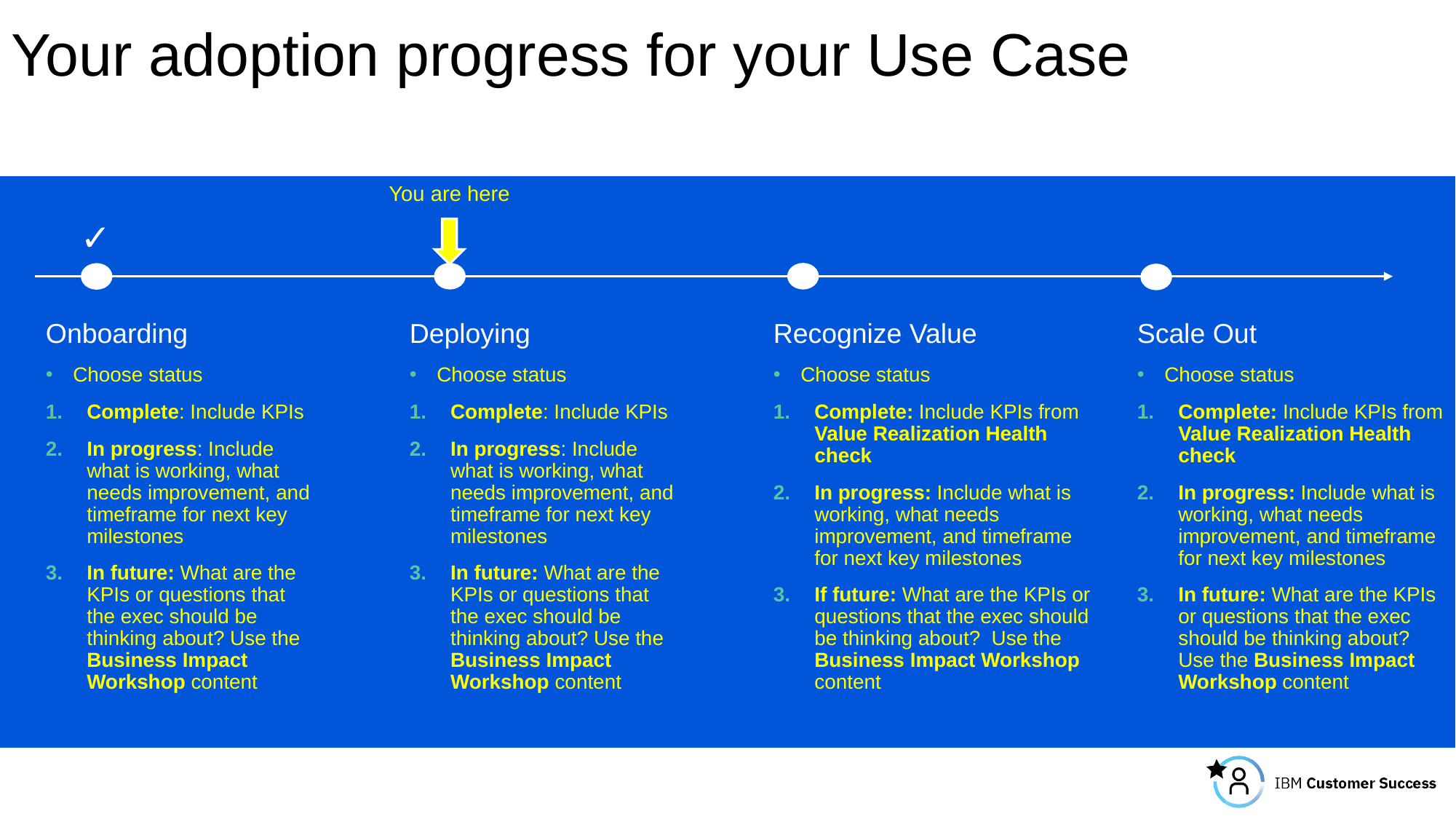

# Your adoption progress for your Use Case
You are here

✓

Onboarding
Choose status
Complete: Include KPIs
In progress: Include what is working, what needs improvement, and timeframe for next key milestones
In future: What are the KPIs or questions that the exec should be thinking about? Use the Business Impact Workshop content
Deploying
Choose status
Complete: Include KPIs
In progress: Include what is working, what needs improvement, and timeframe for next key milestones
In future: What are the KPIs or questions that the exec should be thinking about? Use the Business Impact Workshop content
Recognize Value
Choose status
Complete: Include KPIs from Value Realization Health check
In progress: Include what is working, what needs improvement, and timeframe for next key milestones
If future: What are the KPIs or questions that the exec should be thinking about?  Use the Business Impact Workshop content
Scale Out
Choose status
Complete: Include KPIs from Value Realization Health check
In progress: Include what is working, what needs improvement, and timeframe for next key milestones
In future: What are the KPIs or questions that the exec should be thinking about?  Use the Business Impact Workshop content